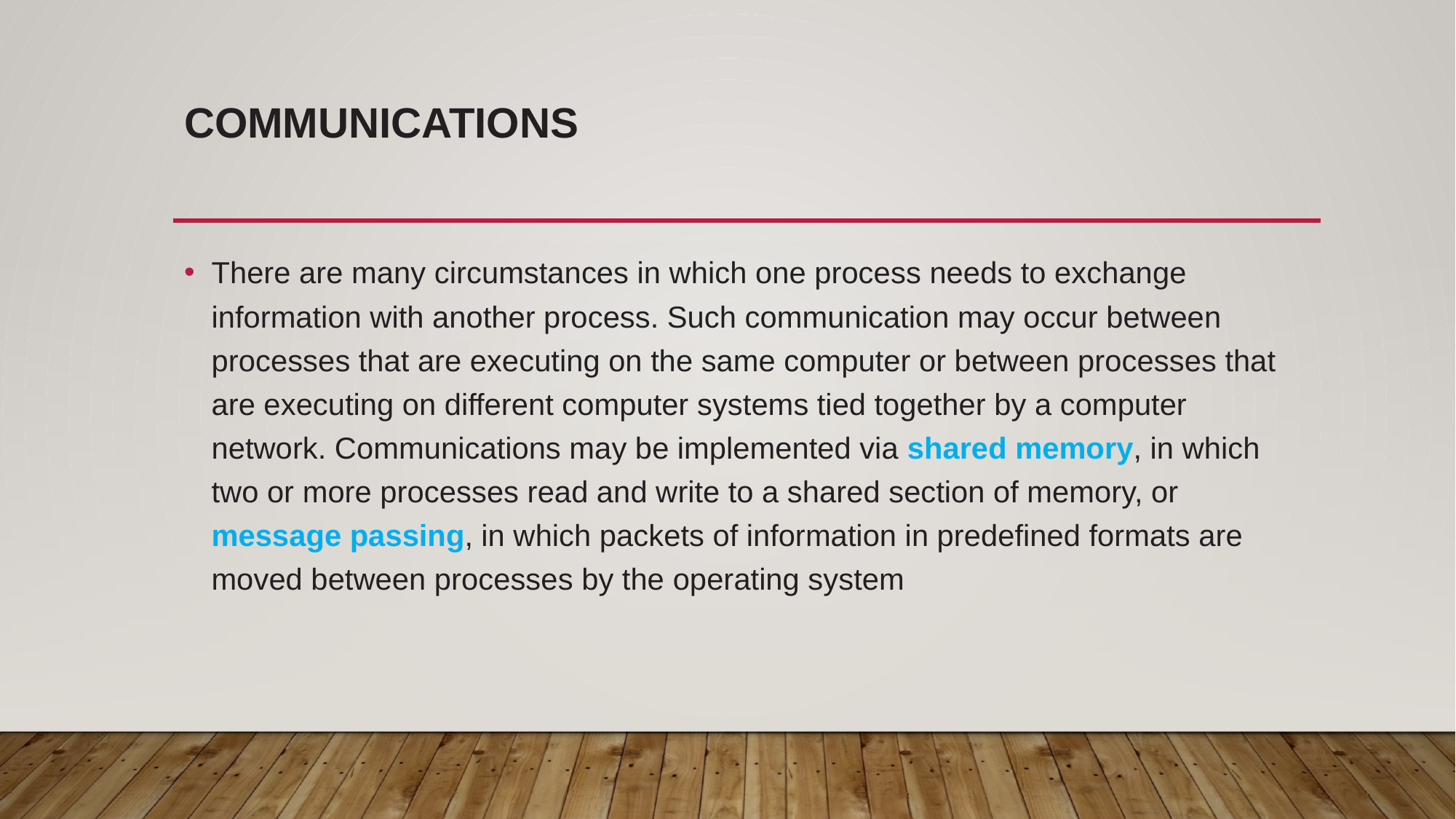

# Communications
There are many circumstances in which one process needs to exchange information with another process. Such communication may occur between processes that are executing on the same computer or between processes that are executing on different computer systems tied together by a computer network. Communications may be implemented via shared memory, in which two or more processes read and write to a shared section of memory, or message passing, in which packets of information in predefined formats are moved between processes by the operating system